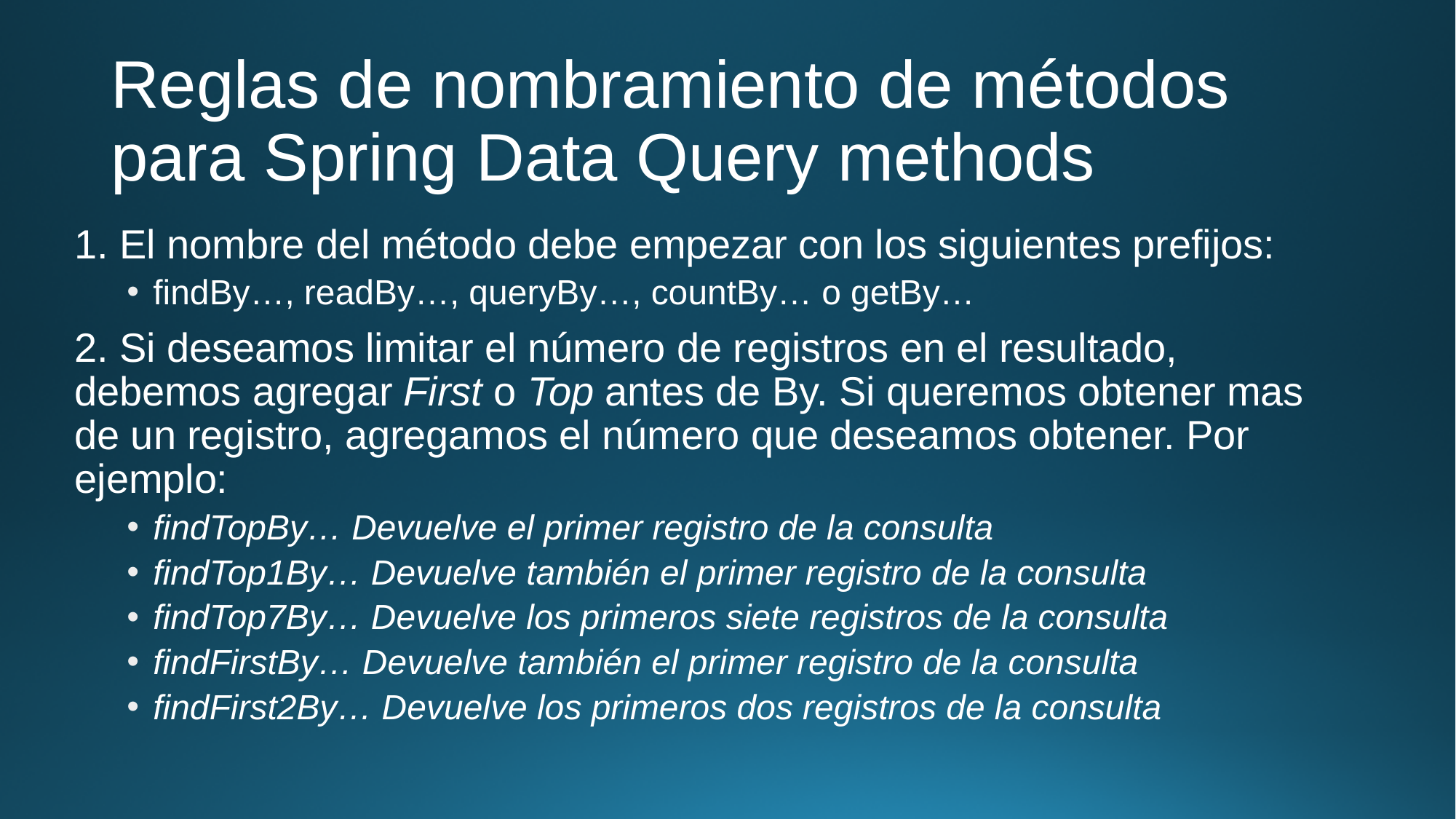

# Reglas de nombramiento de métodos para Spring Data Query methods
1. El nombre del método debe empezar con los siguientes prefijos:
findBy…, readBy…, queryBy…, countBy… o getBy…
2. Si deseamos limitar el número de registros en el resultado, debemos agregar First o Top antes de By. Si queremos obtener mas de un registro, agregamos el número que deseamos obtener. Por ejemplo:
findTopBy… Devuelve el primer registro de la consulta
findTop1By… Devuelve también el primer registro de la consulta
findTop7By… Devuelve los primeros siete registros de la consulta
findFirstBy… Devuelve también el primer registro de la consulta
findFirst2By… Devuelve los primeros dos registros de la consulta